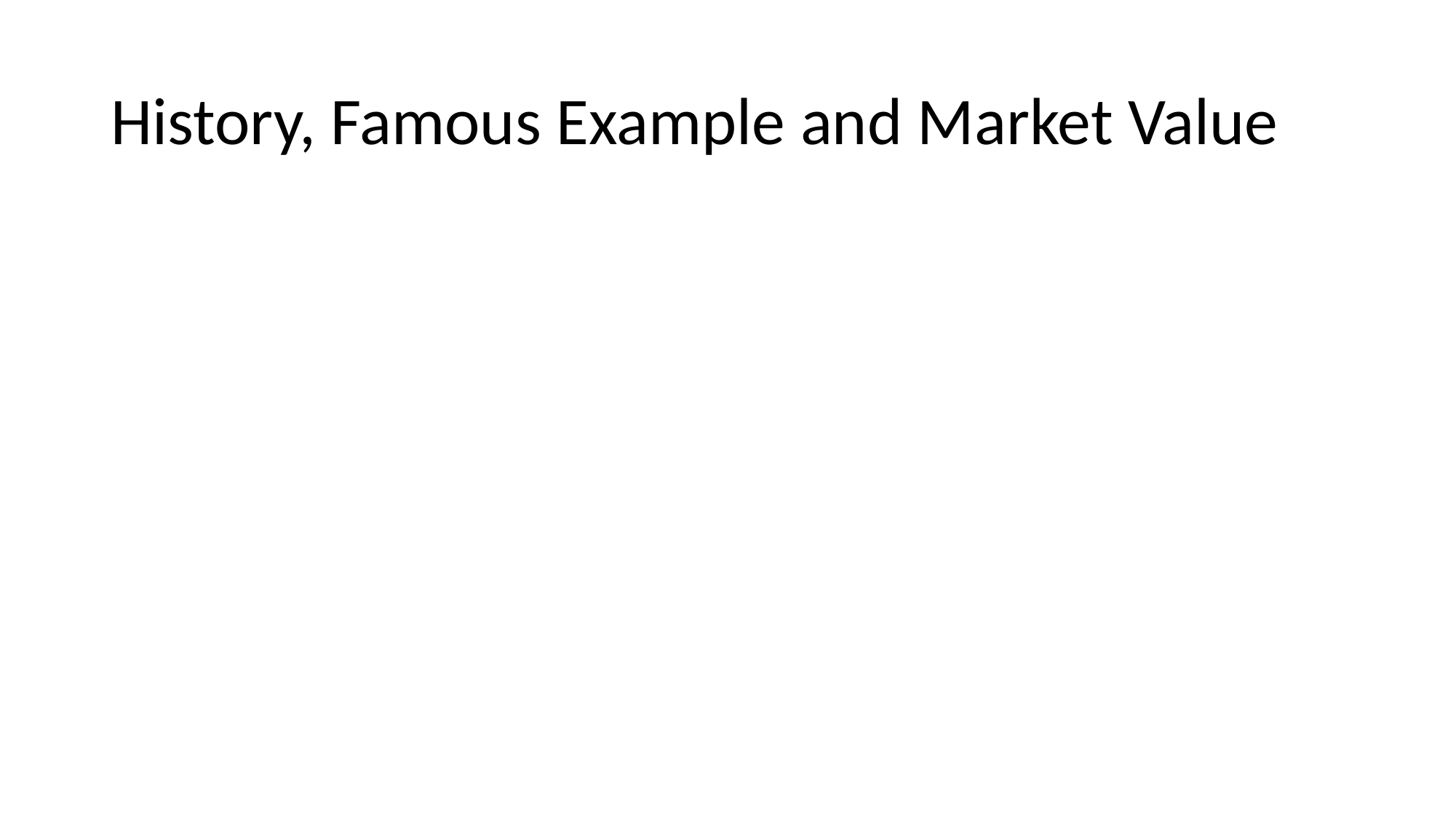

# History, Famous Example and Market Value